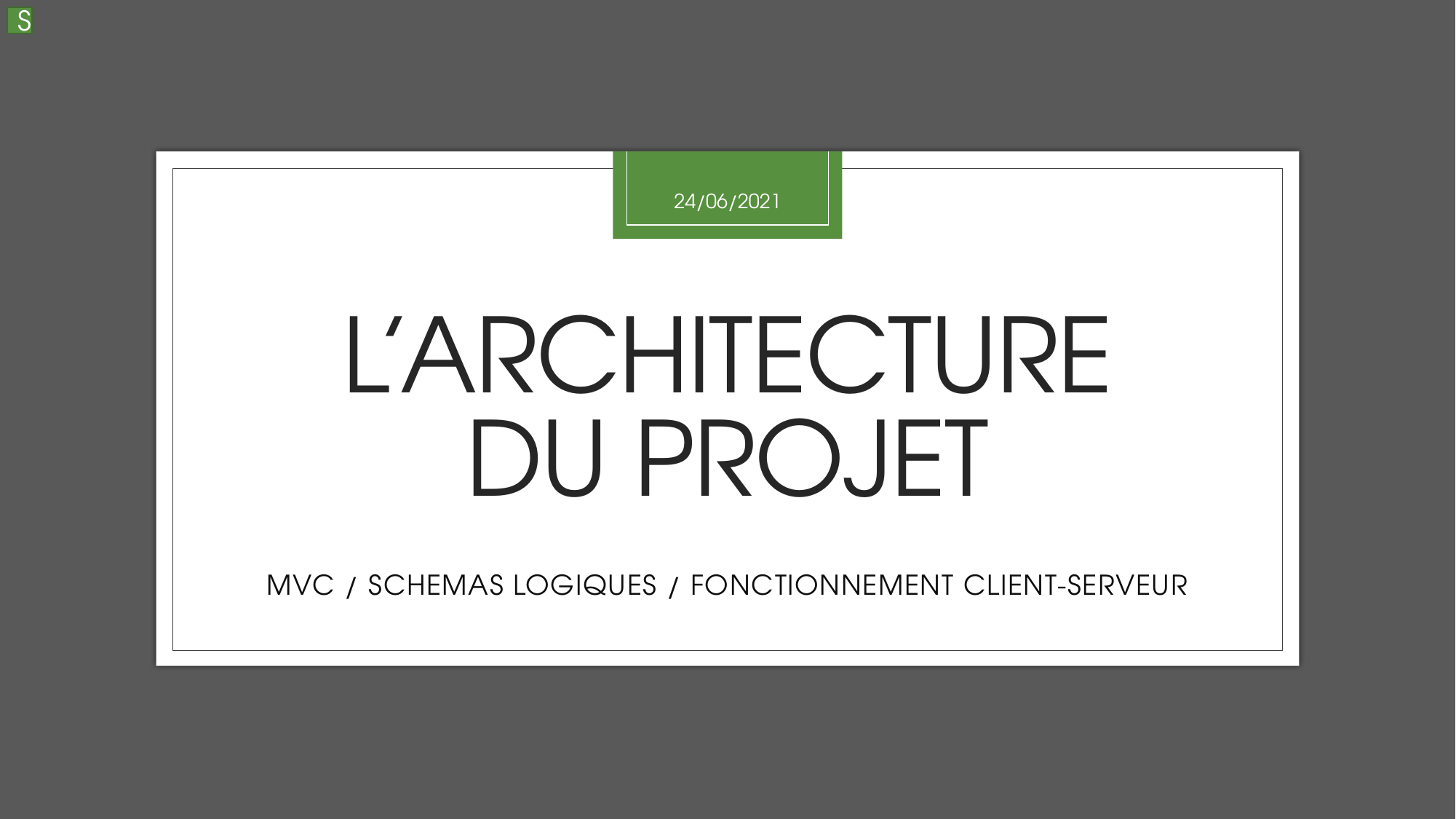

S
24/06/2021
# L’ARCHITECTURE DU PROJET
MVC / SCHEMAS LOGIQUES / FONCTIONNEMENT CLIENT-SERVEUR